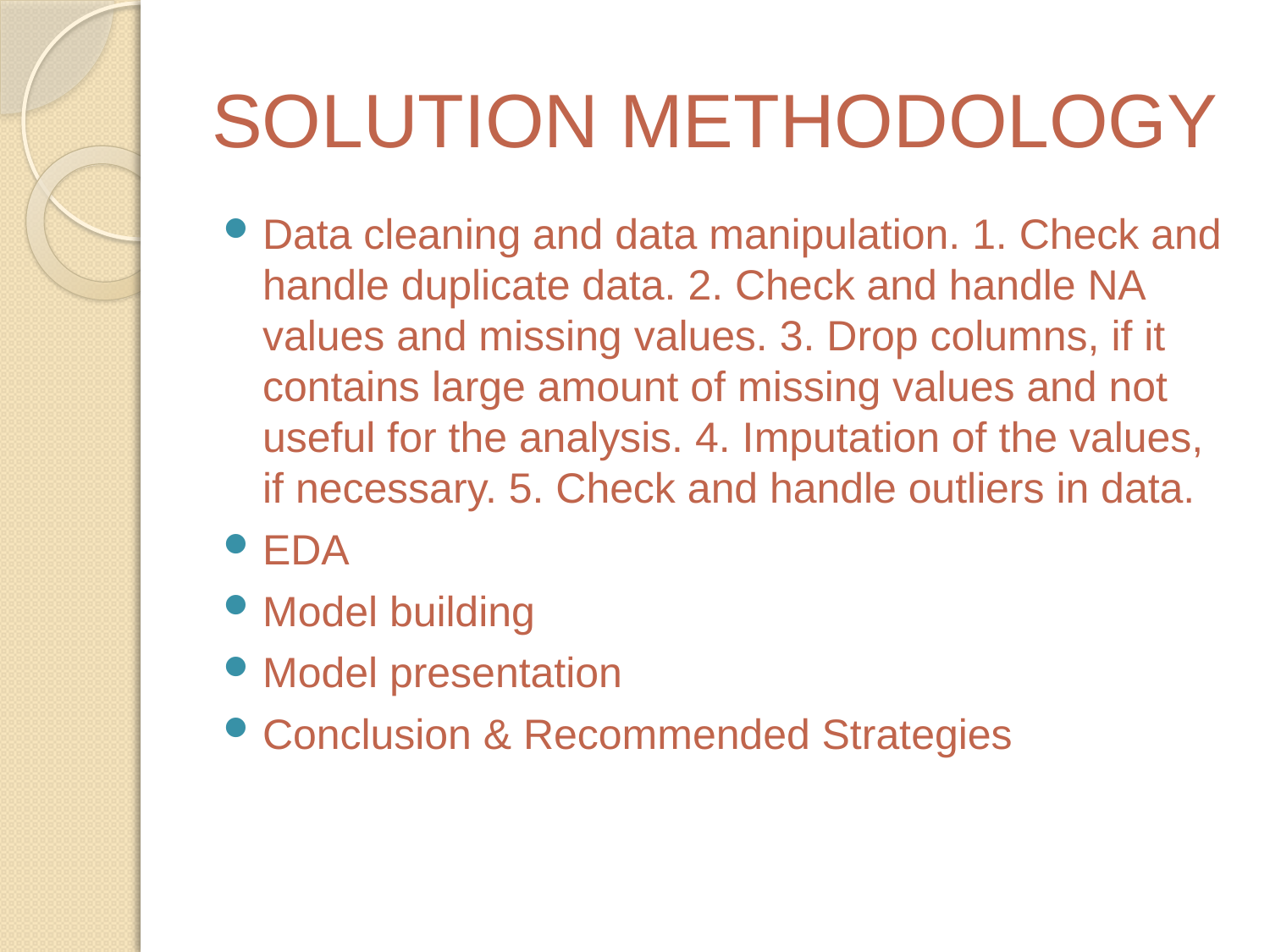

# SOLUTION METHODOLOGY
Data cleaning and data manipulation. 1. Check and handle duplicate data. 2. Check and handle NA values and missing values. 3. Drop columns, if it contains large amount of missing values and not useful for the analysis. 4. Imputation of the values, if necessary. 5. Check and handle outliers in data.
EDA
Model building
Model presentation
Conclusion & Recommended Strategies